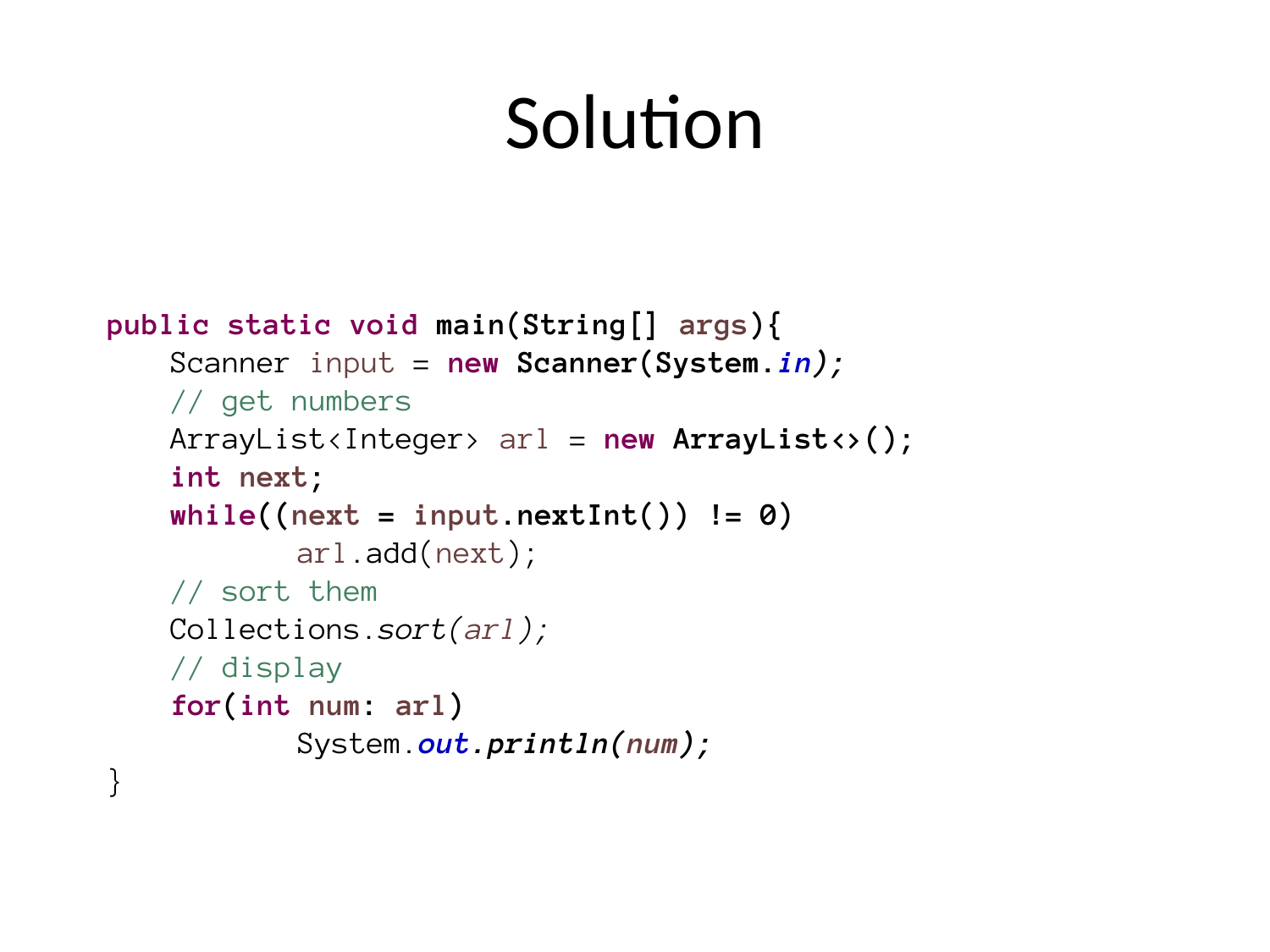

# Solution
public static void main(String[] args){
Scanner input = new Scanner(System.in);
// get numbers
ArrayList<Integer> arl = new ArrayList<>();
int next;
while((next = input.nextInt()) != 0)
	arl.add(next);
// sort them
Collections.sort(arl);
// display
for(int num: arl)
	System.out.println(num);
}